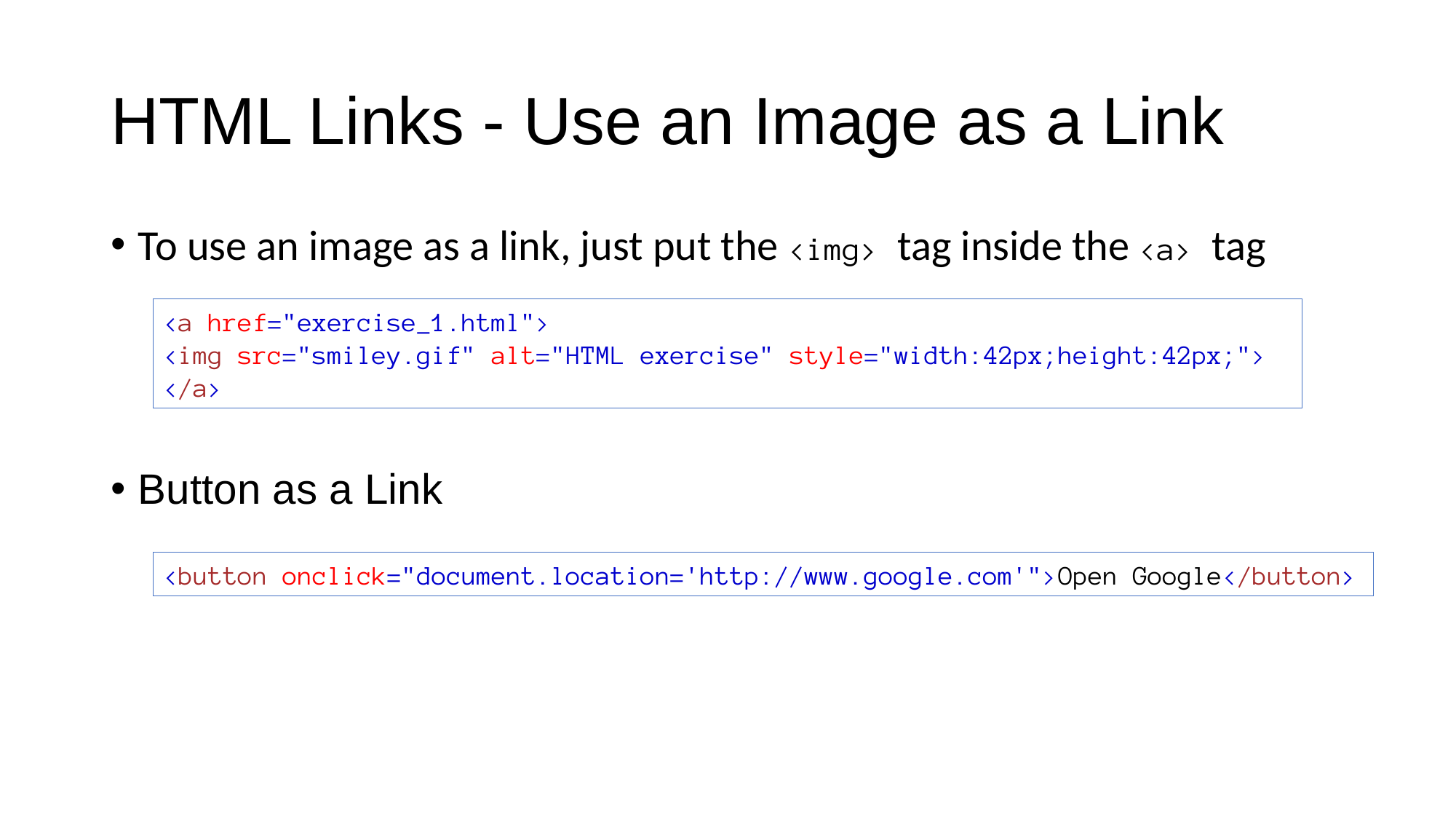

# HTML Links - Use an Image as a Link
To use an image as a link, just put the <img> tag inside the <a> tag

Button as a Link

<a href="exercise_1.html">
<img src="smiley.gif" alt="HTML exercise" style="width:42px;height:42px;">
</a>
<button onclick="document.location='http://www.google.com'">Open Google</button>